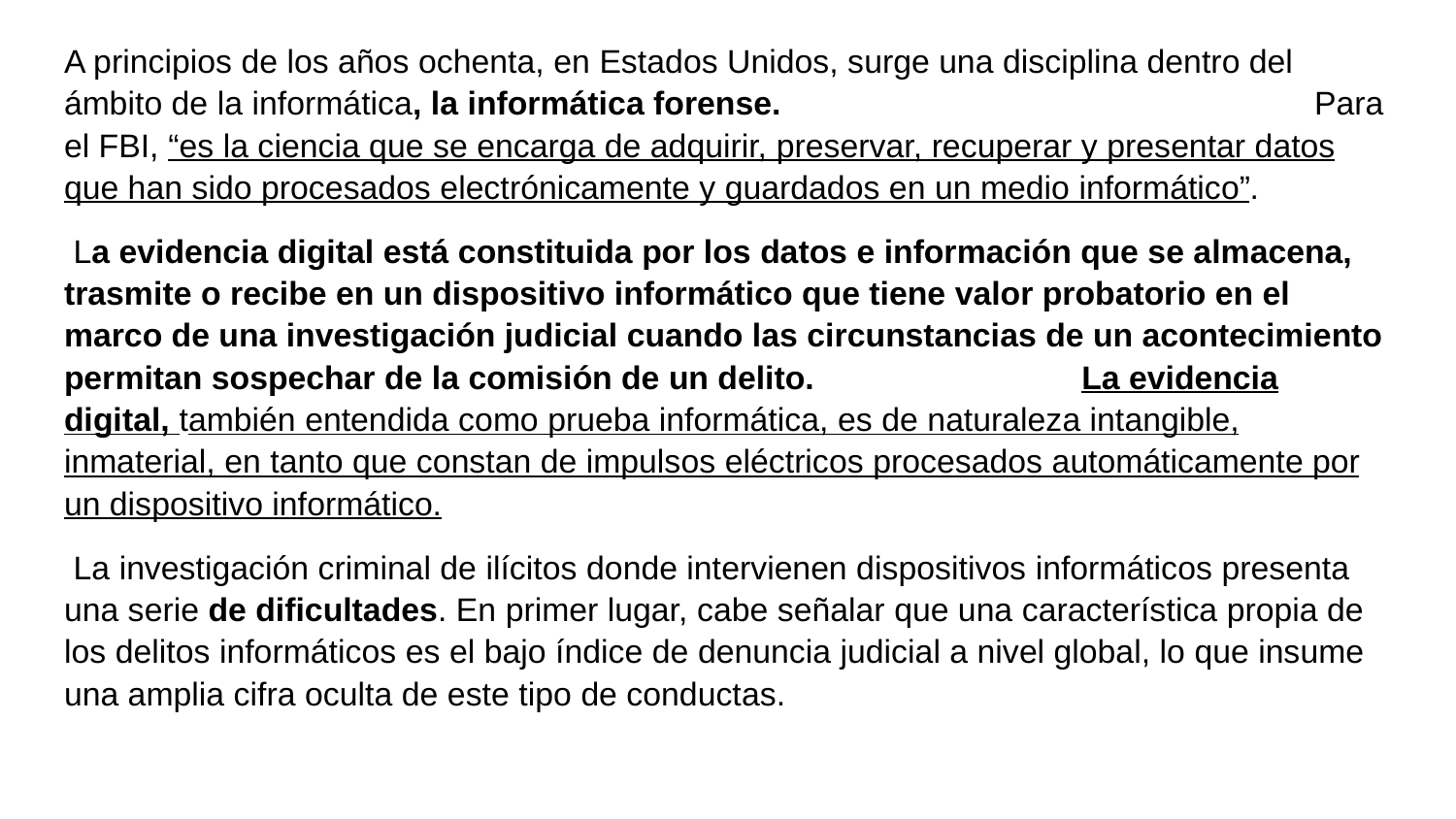

A principios de los años ochenta, en Estados Unidos, surge una disciplina dentro del ámbito de la informática, la informática forense.                                                          Para el FBI, “es la ciencia que se encarga de adquirir, preservar, recuperar y presentar datos que han sido procesados electrónicamente y guardados en un medio informático”.
 La evidencia digital está constituida por los datos e información que se almacena, trasmite o recibe en un dispositivo informático que tiene valor probatorio en el marco de una investigación judicial cuando las circunstancias de un acontecimiento permitan sospechar de la comisión de un delito.                             La evidencia digital, también entendida como prueba informática, es de naturaleza intangible, inmaterial, en tanto que constan de impulsos eléctricos procesados automáticamente por un dispositivo informático.
 La investigación criminal de ilícitos donde intervienen dispositivos informáticos presenta una serie de dificultades. En primer lugar, cabe señalar que una característica propia de los delitos informáticos es el bajo índice de denuncia judicial a nivel global, lo que insume una amplia cifra oculta de este tipo de conductas.
#